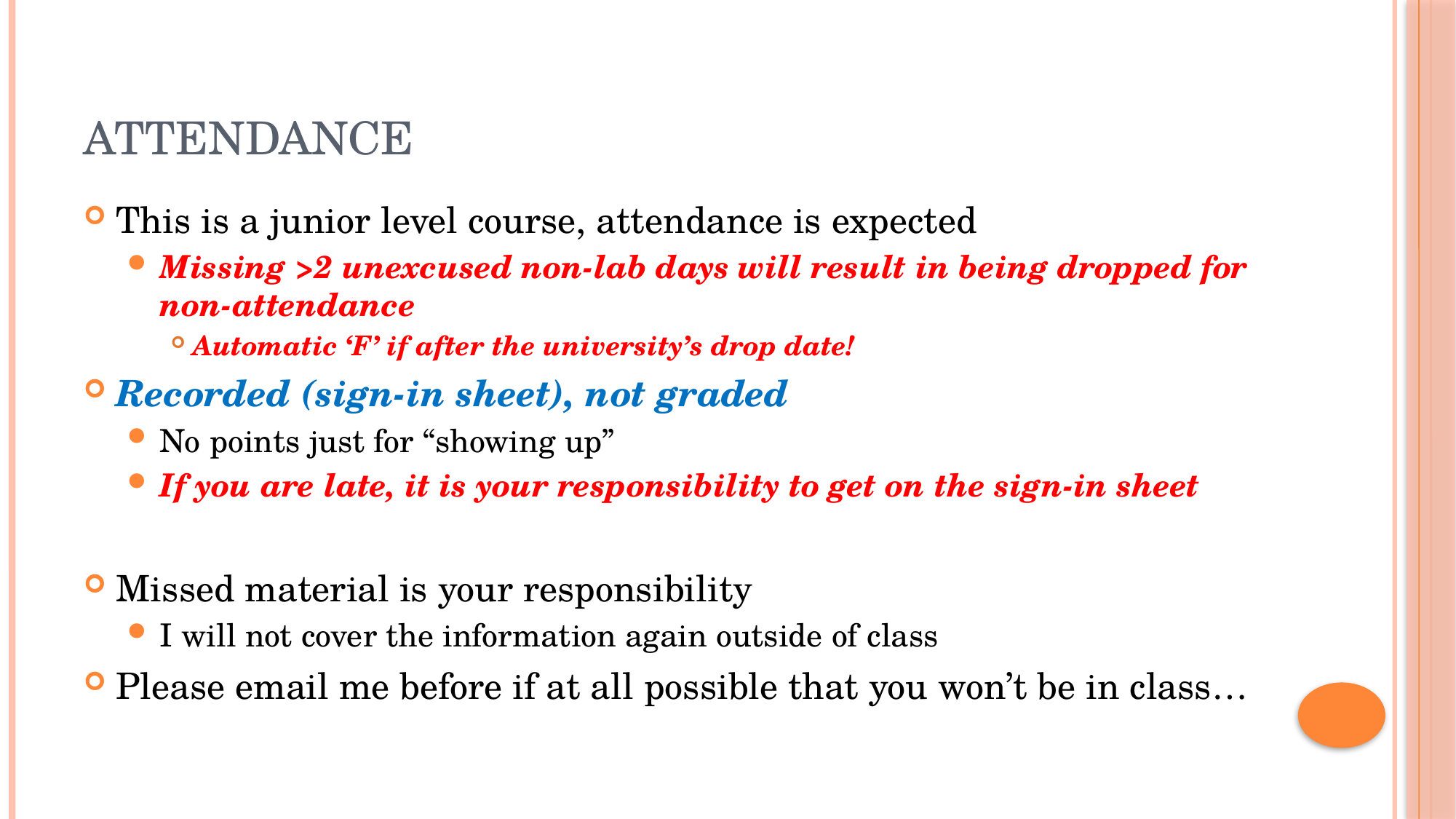

# Attendance
This is a junior level course, attendance is expected
Missing >2 unexcused non-lab days will result in being dropped for non-attendance
Automatic ‘F’ if after the university’s drop date!
Recorded (sign-in sheet), not graded
No points just for “showing up”
If you are late, it is your responsibility to get on the sign-in sheet

Missed material is your responsibility
I will not cover the information again outside of class
Please email me before if at all possible that you won’t be in class…